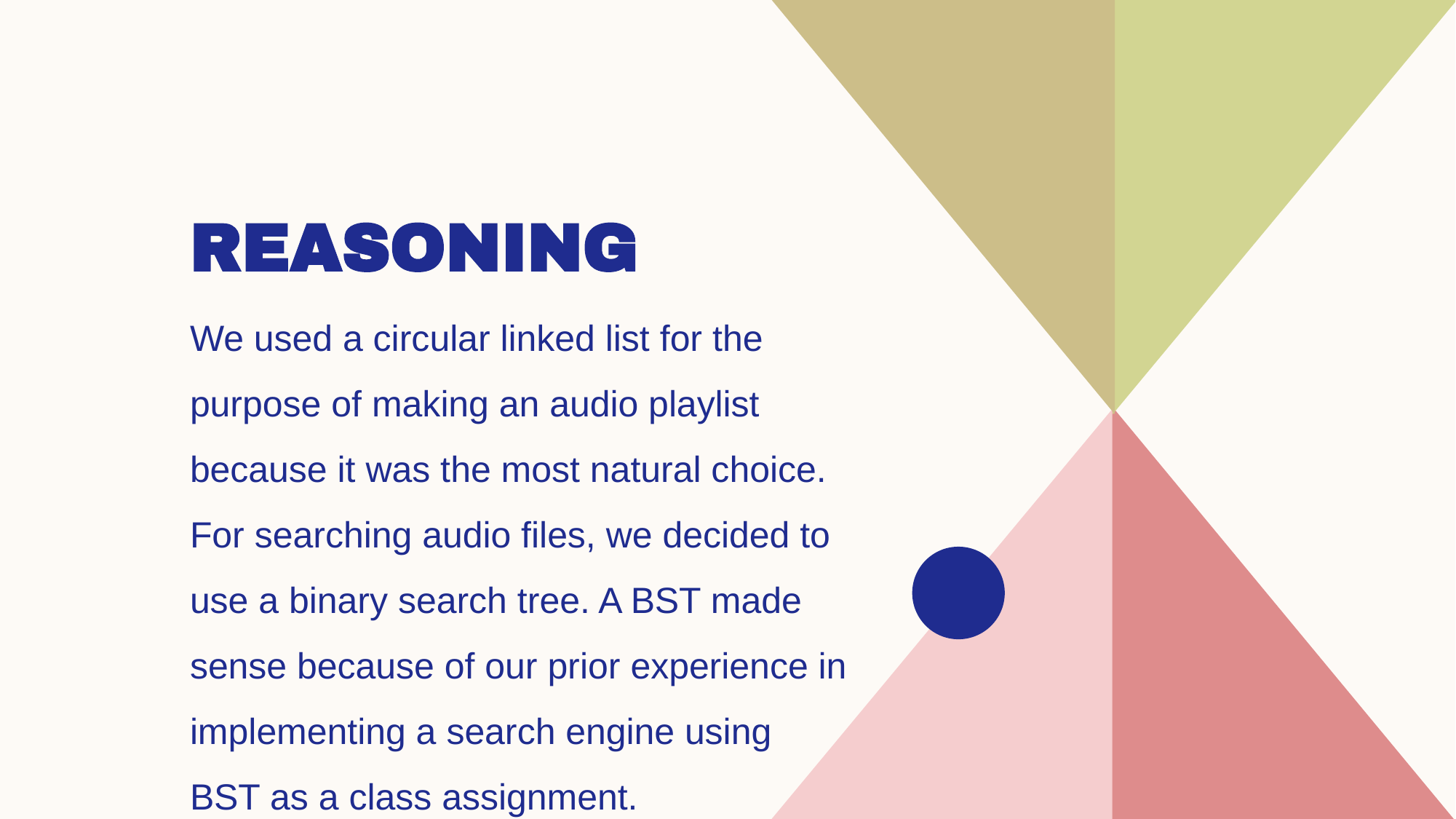

# reasoning
We used a circular linked list for the purpose of making an audio playlist because it was the most natural choice. For searching audio files, we decided to use a binary search tree. A BST made sense because of our prior experience in implementing a search engine using BST as a class assignment.